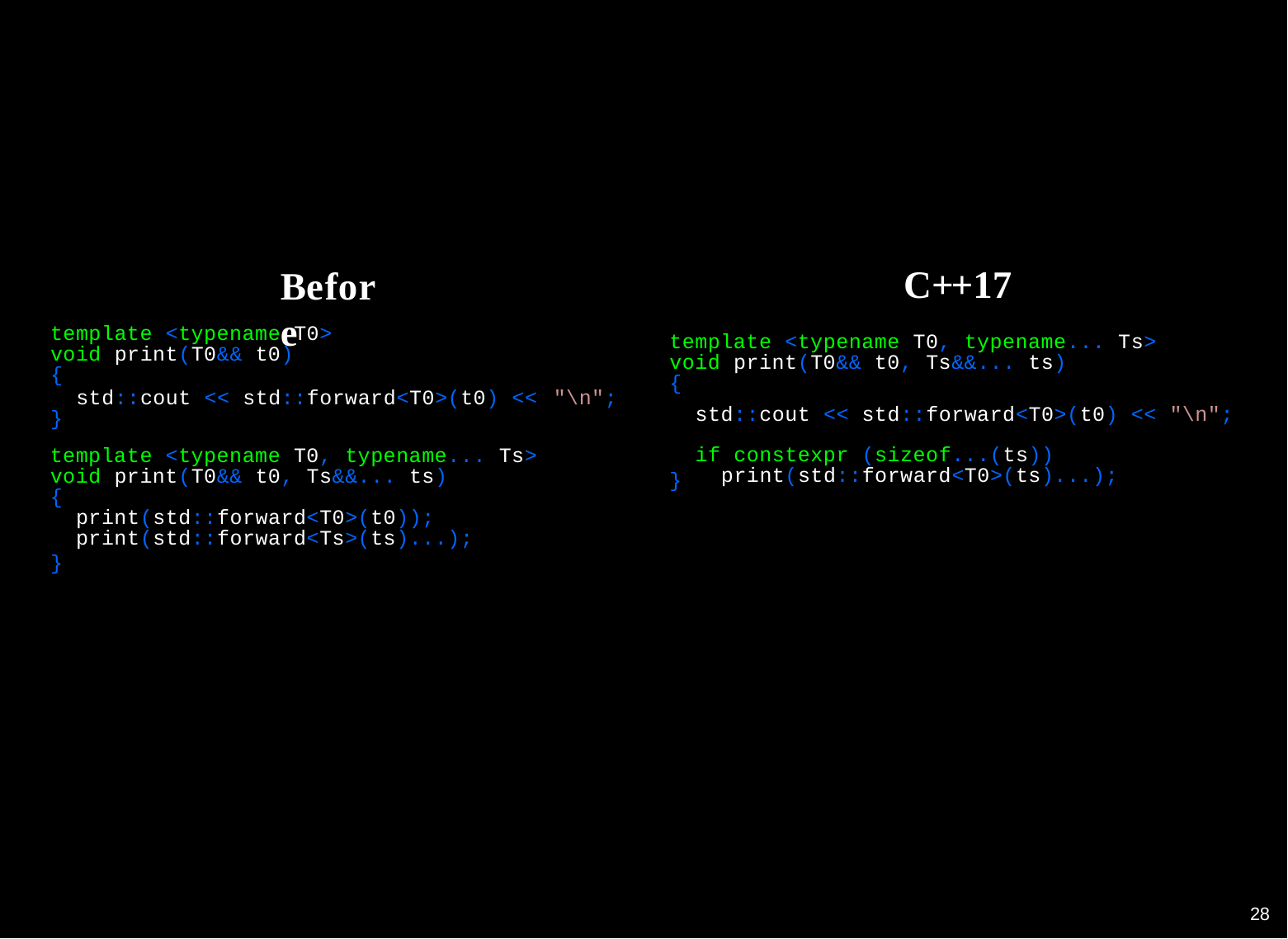

C++17
template <typename T0, typename... Ts> void print(T0&& t0, Ts&&... ts)
{
Before
template <typename T0> void print(T0&& t0)
{
std::cout << std::forward<T0>(t0) <<
"\n";
std::cout << std::forward<T0>(t0) << "\n"; if constexpr (sizeof...(ts))
print(std::forward<T0>(ts)...);
}
template <typename T0, typename... Ts> void print(T0&& t0, Ts&&... ts)
{
}
print(std::forward<T0>(t0)); print(std::forward<Ts>(ts)...);
}

28